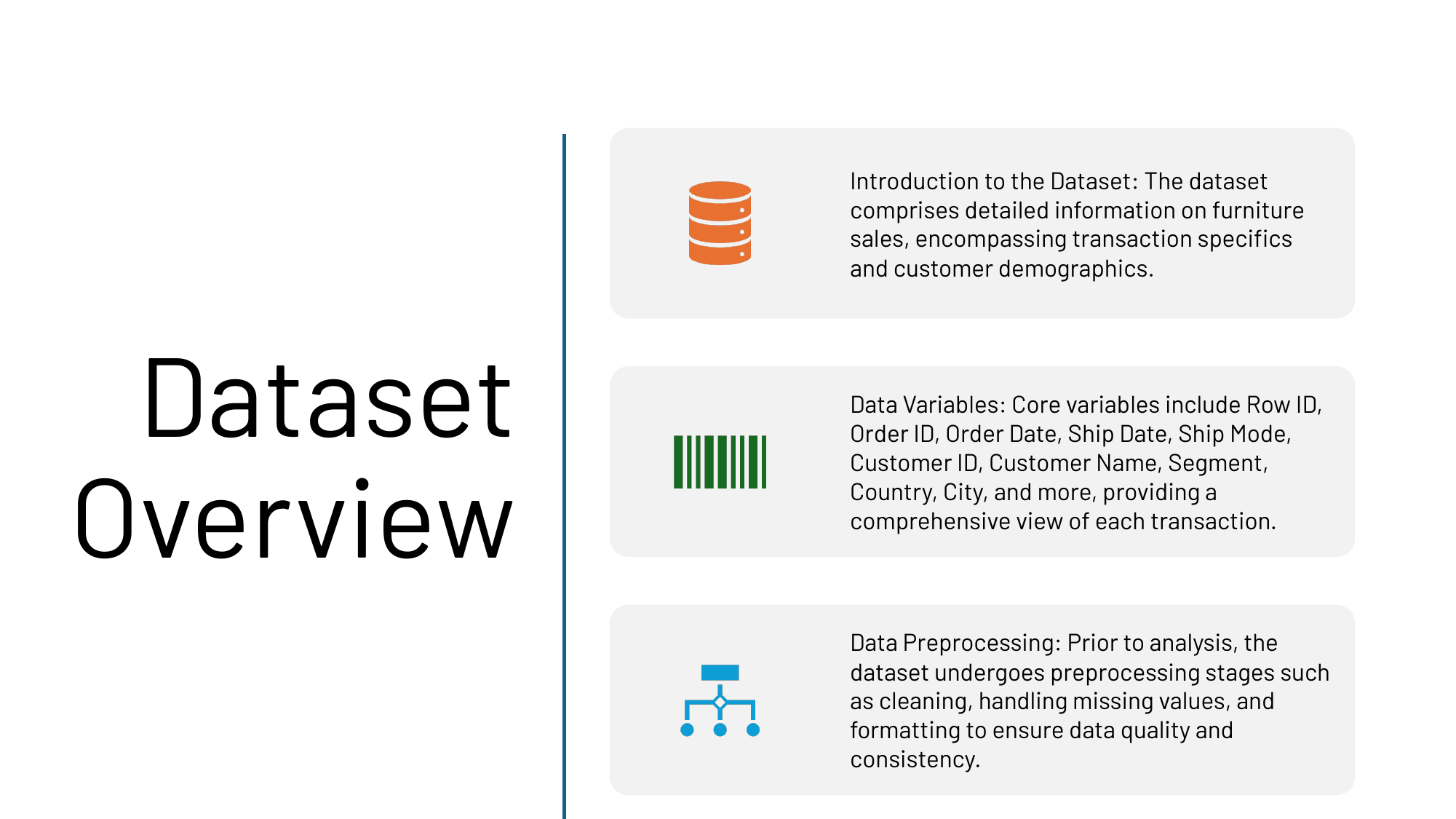

# Dataset Overview
Introduction to the Dataset: The dataset comprises detailed information on furniture sales, encompassing transaction specifics and customer demographics.
Data Variables: Core variables include Row ID, Order ID, Order Date, Ship Date, Ship Mode, Customer ID, Customer Name, Segment, Country, City, and more, providing a comprehensive view of each transaction.
Data Preprocessing: Prior to analysis, the dataset undergoes preprocessing stages such as cleaning, handling missing values, and formatting to ensure data quality and consistency.